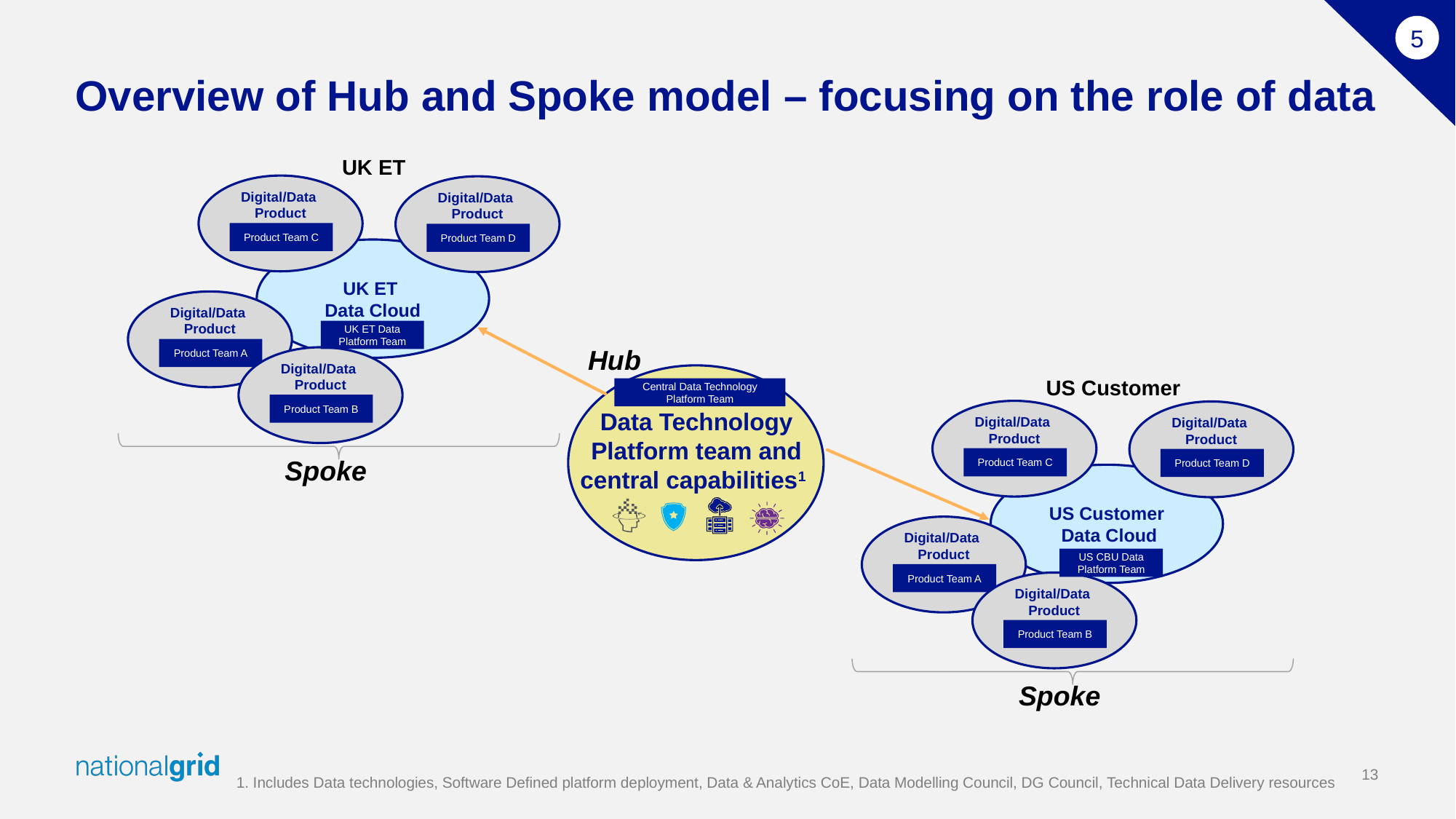

5
# Overview of Hub and Spoke model – focusing on the role of data
UK ET

Digital/Data
Product
Digital/Data
Product
Product Team C
Product Team D

UK ET
Data Cloud

Digital/Data
Product

UK ET Data Platform Team
Hub
Product Team A

Digital/Data
Product
US Customer

Central Data Technology Platform Team
Product Team B

Digital/Data
Product
Digital/Data
Product
Data Technology Platform team and central capabilities1
Spoke
Product Team C
Product Team D

US Customer
 Data Cloud

Digital/Data
Product

US CBU Data Platform Team
Product Team A

Digital/Data
Product
Product Team B
Spoke
1. Includes Data technologies, Software Defined platform deployment, Data & Analytics CoE, Data Modelling Council, DG Council, Technical Data Delivery resources